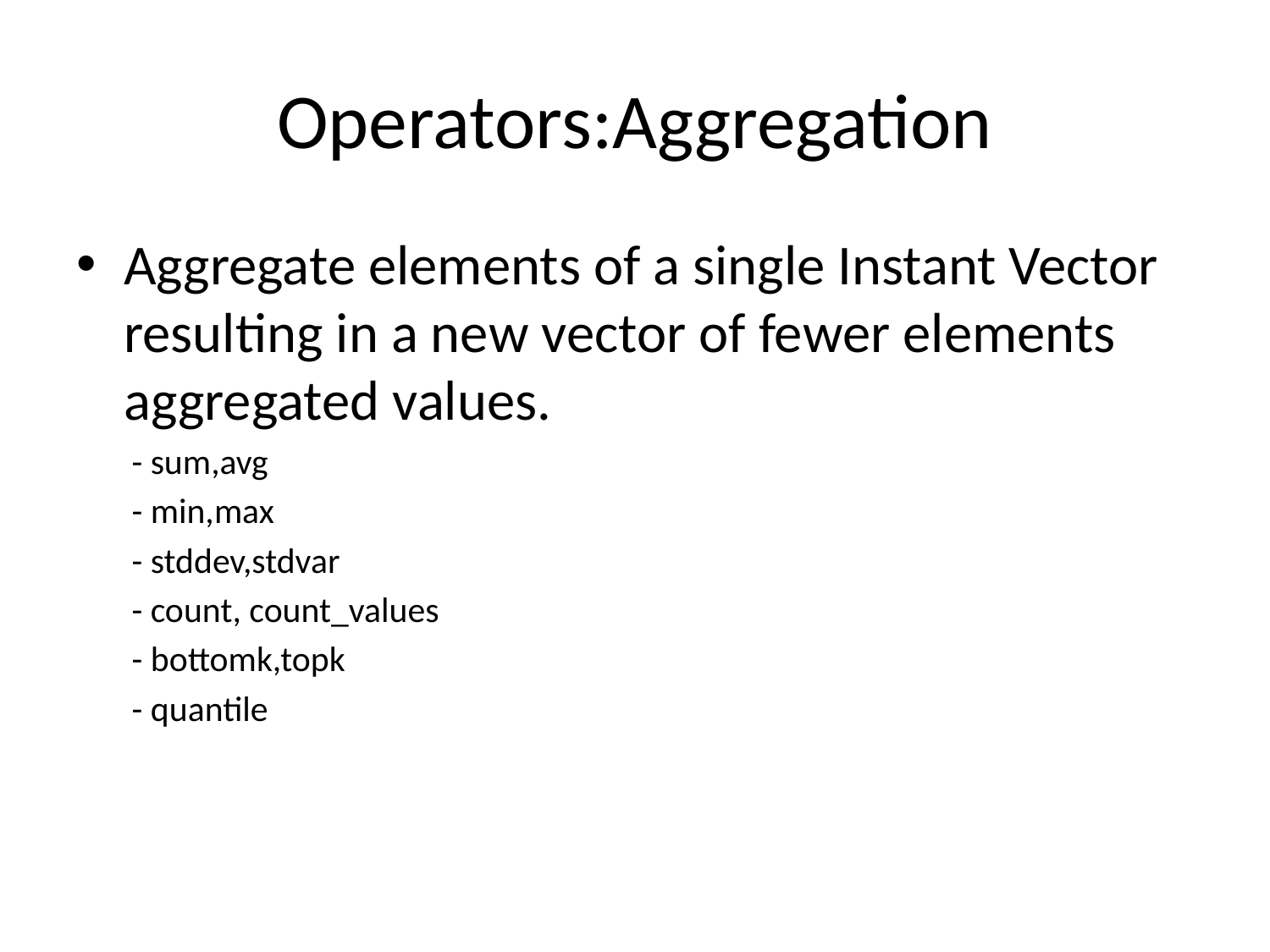

# Operators:Aggregation
Aggregate elements of a single Instant Vector resulting in a new vector of fewer elements aggregated values.
- sum,avg
- min,max
- stddev,stdvar
- count, count_values
- bottomk,topk
- quantile